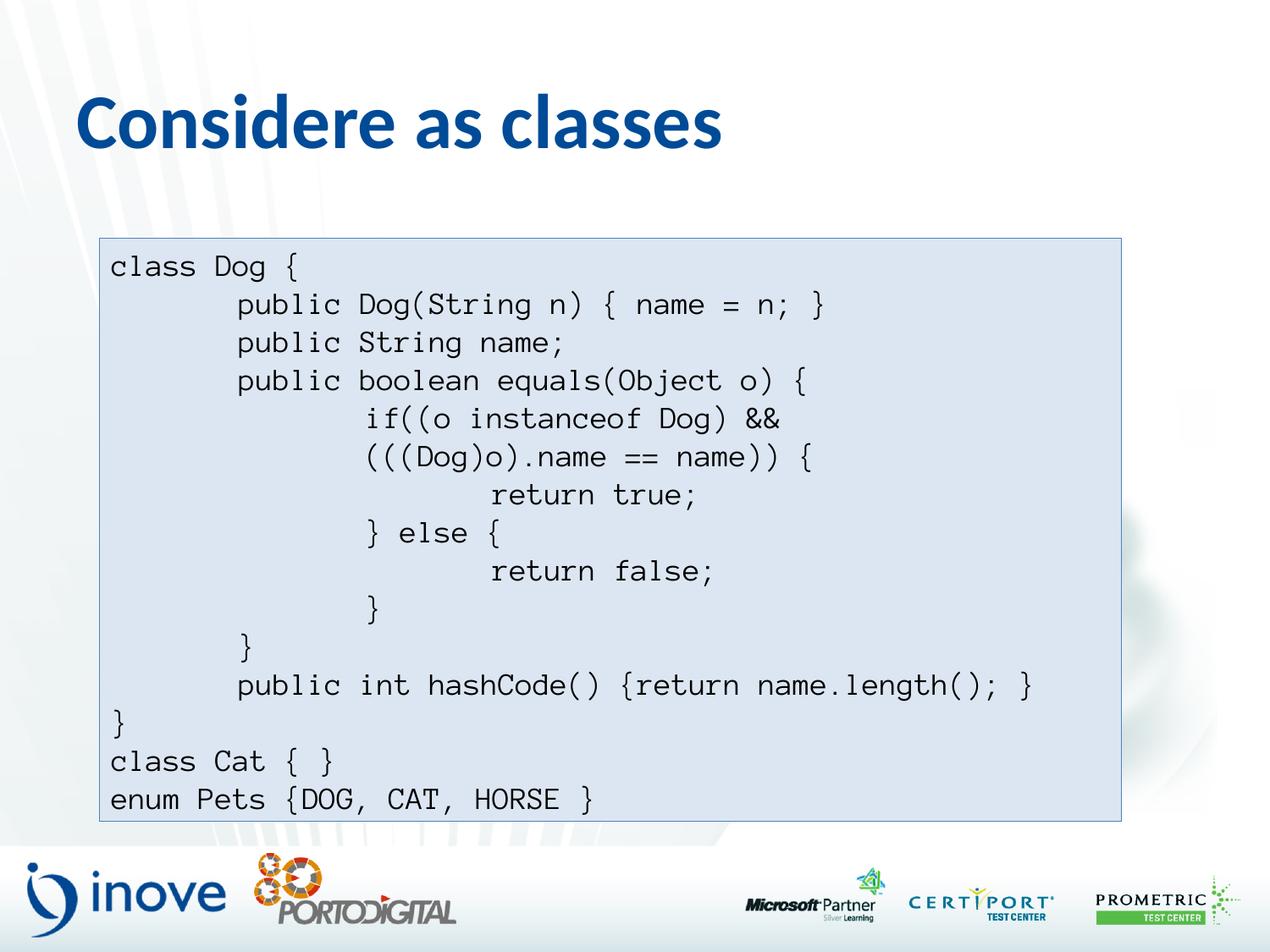

# Considere as classes

class Dog {
	public Dog(String n) { name = n; }
	public String name;
	public boolean equals(Object o) {
		if((o instanceof Dog) &&
		(((Dog)o).name == name)) {
			return true;
		} else {
			return false;
		}
	}
	public int hashCode() {return name.length(); }
}
class Cat { }
enum Pets {DOG, CAT, HORSE }